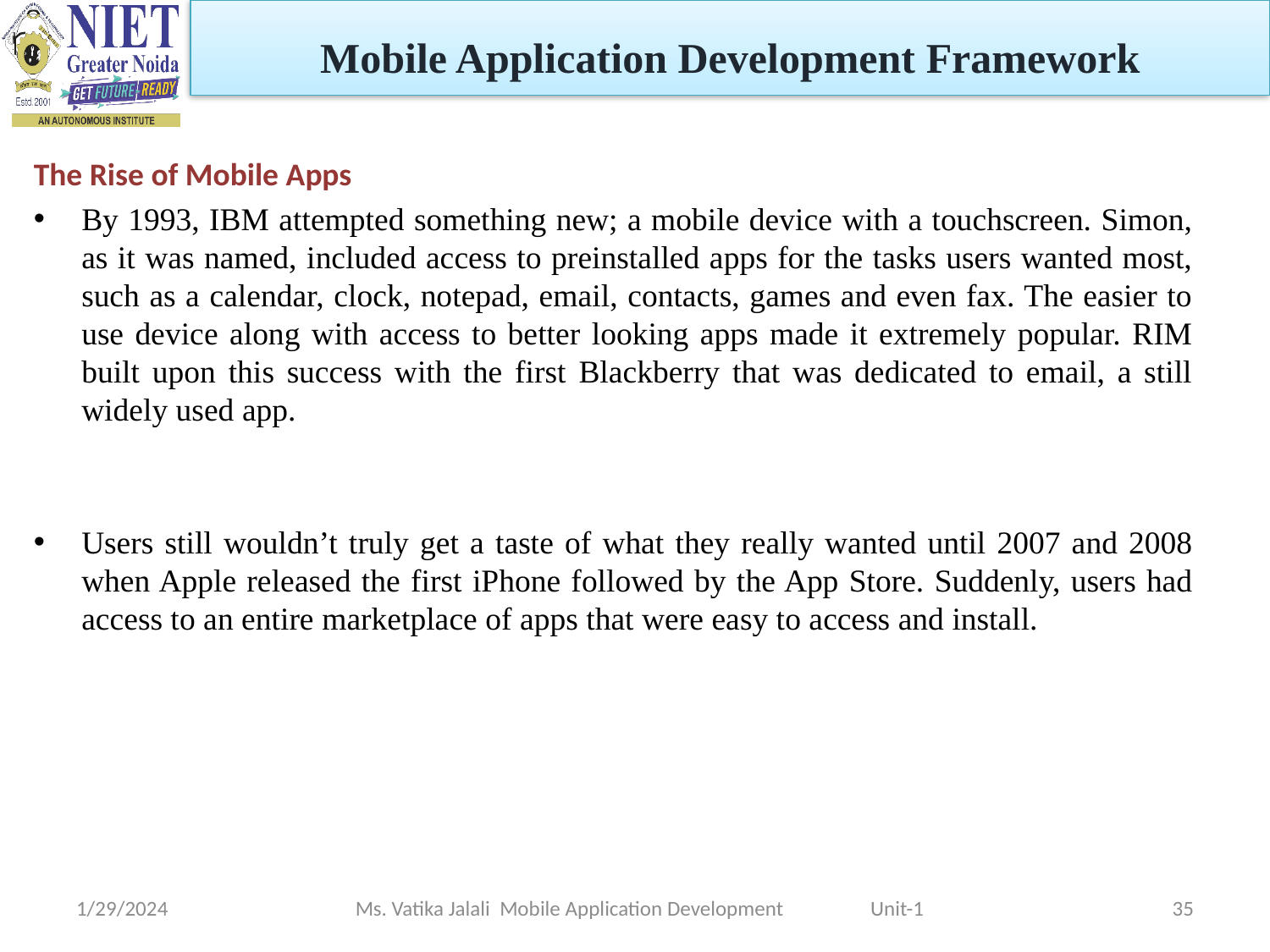

Mobile Application Development Framework

The Rise of Mobile Apps
By 1993, IBM attempted something new; a mobile device with a touchscreen. Simon, as it was named, included access to preinstalled apps for the tasks users wanted most, such as a calendar, clock, notepad, email, contacts, games and even fax. The easier to use device along with access to better looking apps made it extremely popular. RIM built upon this success with the first Blackberry that was dedicated to email, a still widely used app.

Users still wouldn’t truly get a taste of what they really wanted until 2007 and 2008 when Apple released the first iPhone followed by the App Store. Suddenly, users had access to an entire marketplace of apps that were easy to access and install.

1/29/2024
Ms. Vatika Jalali  Mobile Application Development                  Unit-1
35